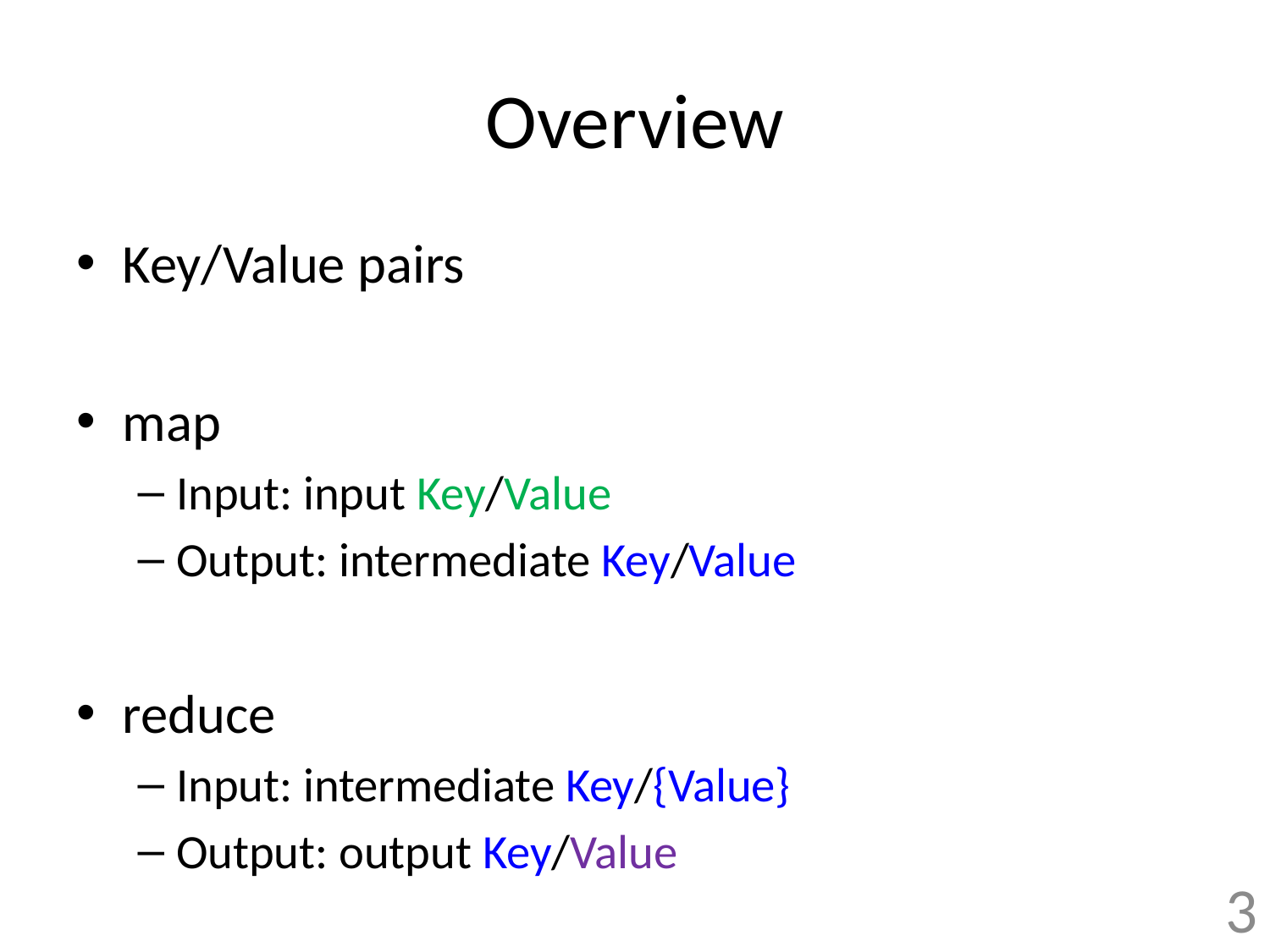

# Overview
Key/Value pairs

map
Input: input Key/Value
Output: intermediate Key/Value

reduce
Input: intermediate Key/{Value}
Output: output Key/Value
3